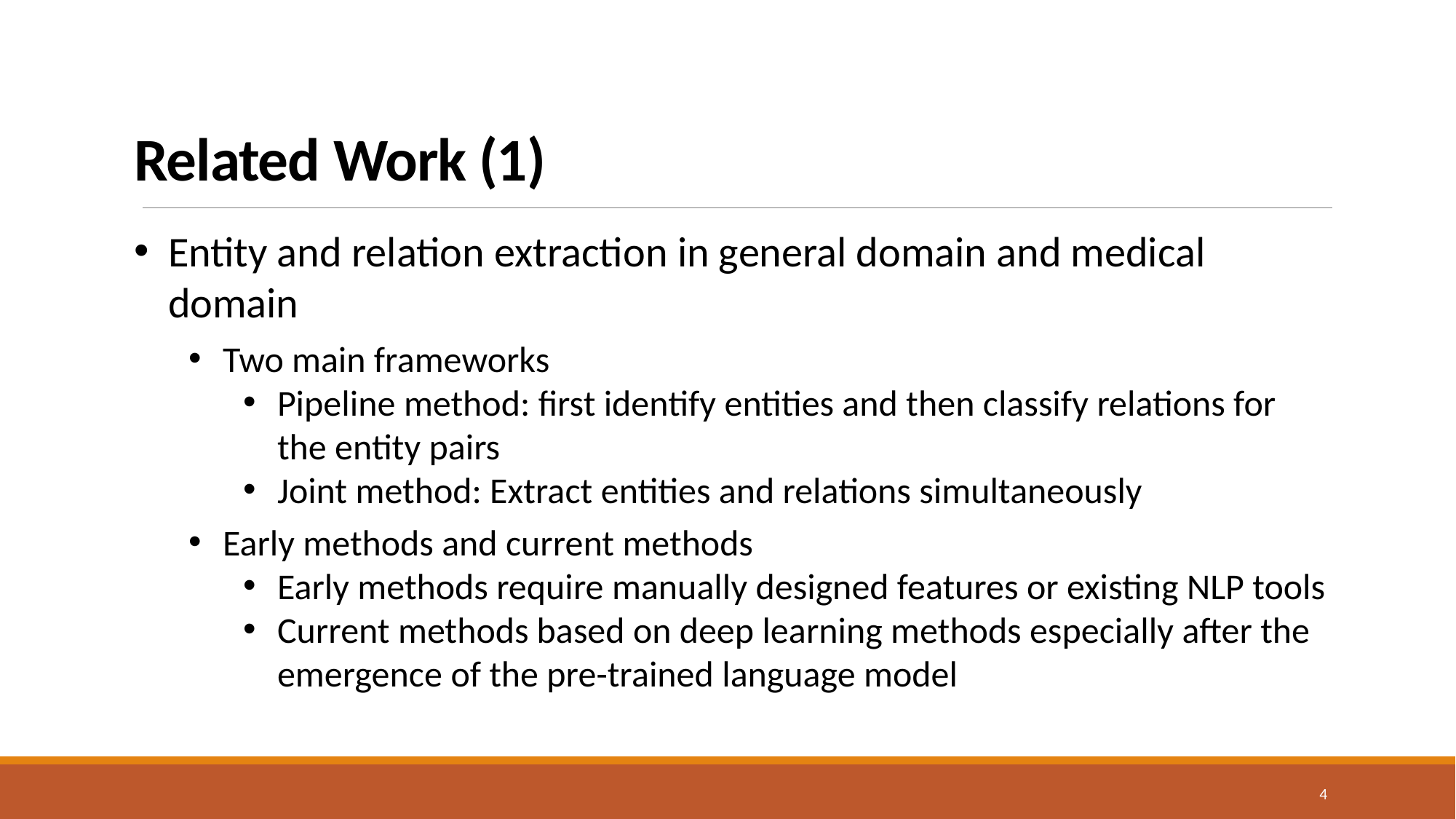

# Related Work (1)
Entity and relation extraction in general domain and medical domain
Two main frameworks
Pipeline method: first identify entities and then classify relations for the entity pairs
Joint method: Extract entities and relations simultaneously
Early methods and current methods
Early methods require manually designed features or existing NLP tools
Current methods based on deep learning methods especially after the emergence of the pre-trained language model
4